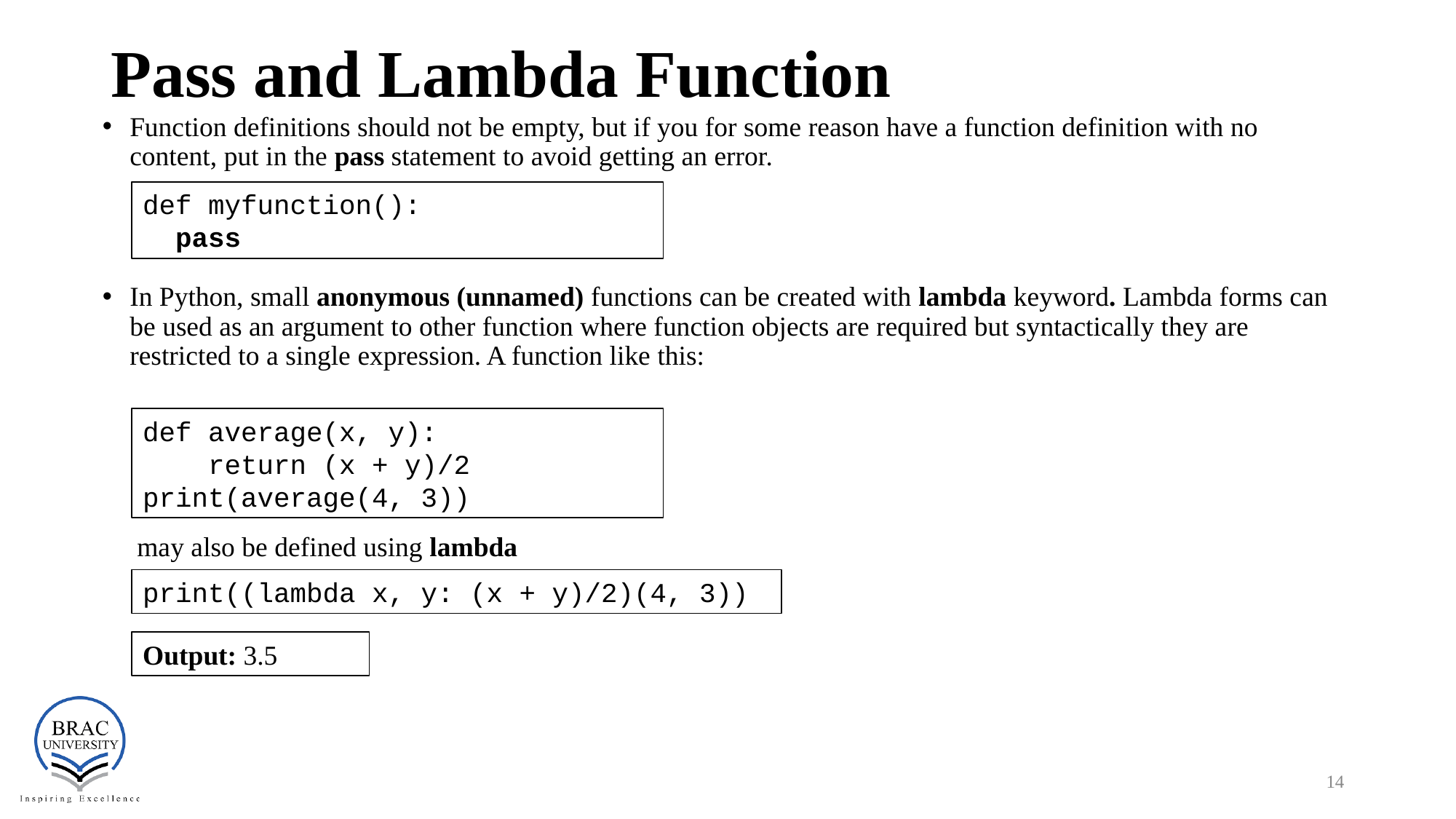

# Pass and Lambda Function
Function definitions should not be empty, but if you for some reason have a function definition with no content, put in the pass statement to avoid getting an error.

In Python, small anonymous (unnamed) functions can be created with lambda keyword. Lambda forms can be used as an argument to other function where function objects are required but syntactically they are restricted to a single expression. A function like this:

     may also be defined using lambda

def myfunction():
  pass
def average(x, y):
    return (x + y)/2
print(average(4, 3))
print((lambda x, y: (x + y)/2)(4, 3))
Output: 3.5
14